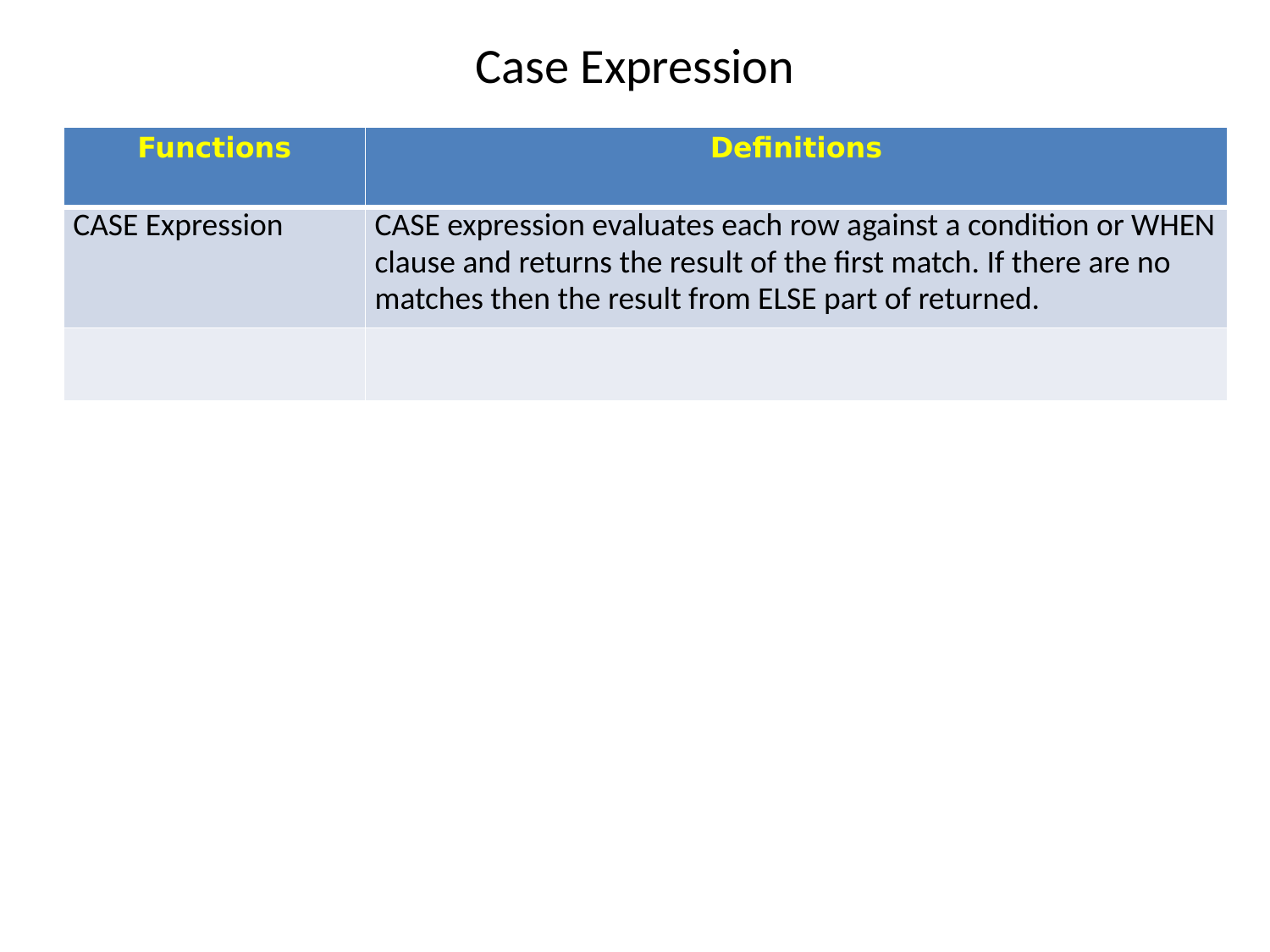

# Case Expression
| Functions | Definitions |
| --- | --- |
| CASE Expression | CASE expression evaluates each row against a condition or WHEN clause and returns the result of the first match. If there are no matches then the result from ELSE part of returned. |
|  |  |